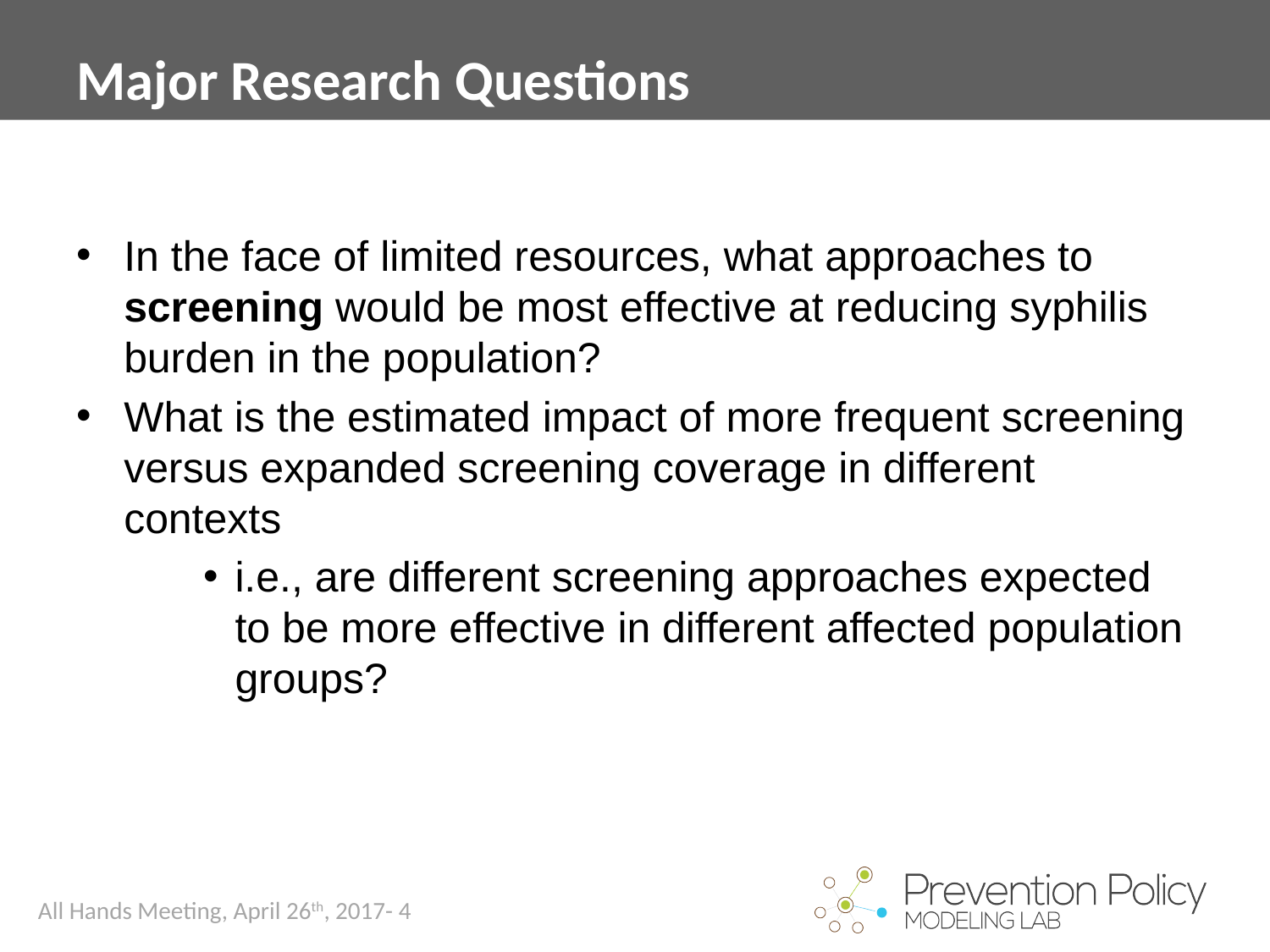

# Major Research Questions
In the face of limited resources, what approaches to screening would be most effective at reducing syphilis burden in the population?
What is the estimated impact of more frequent screening versus expanded screening coverage in different contexts
i.e., are different screening approaches expected to be more effective in different affected population groups?